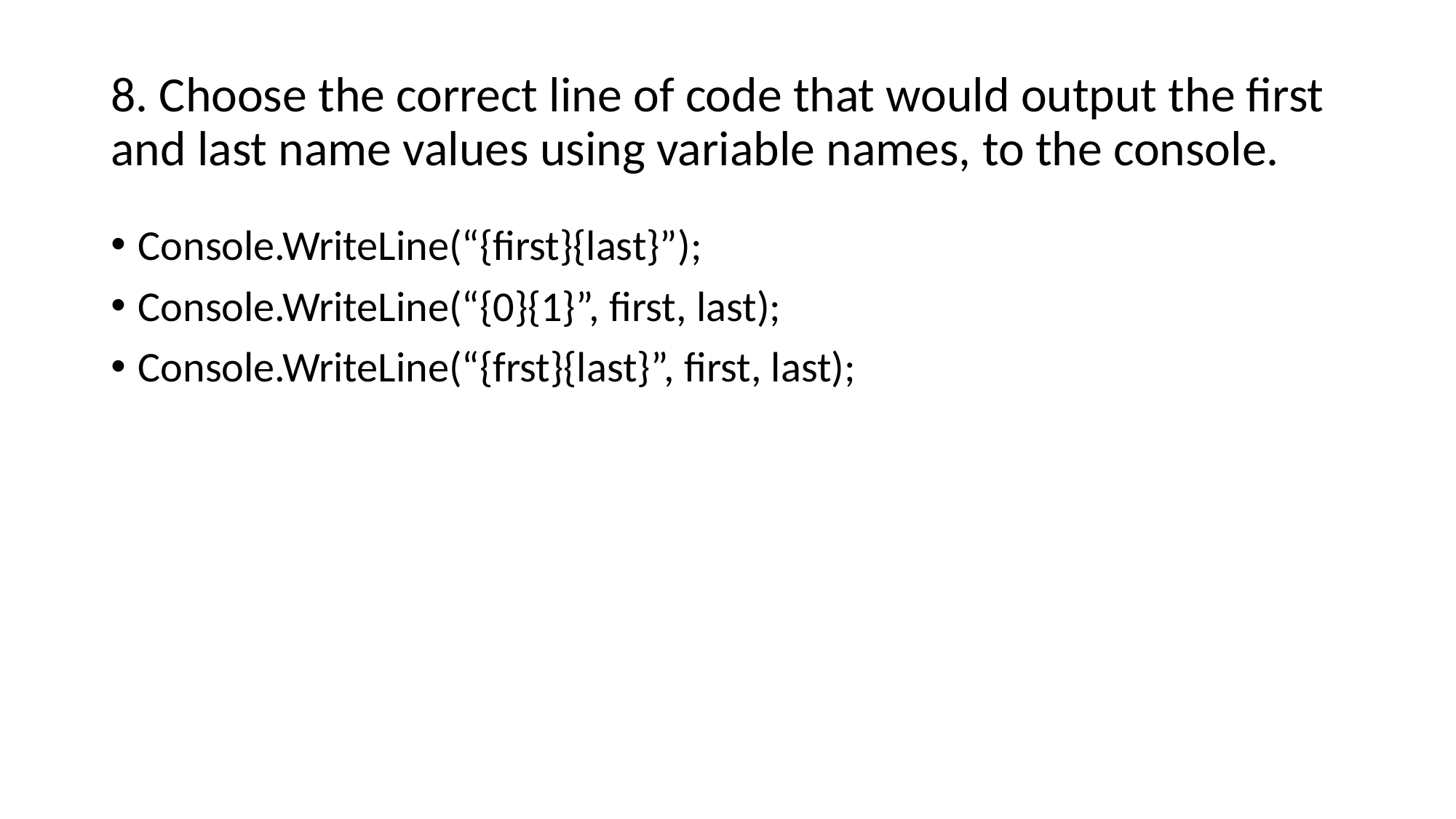

# 8. Choose the correct line of code that would output the first and last name values using variable names, to the console.
Console.WriteLine(“{first}{last}”);
Console.WriteLine(“{0}{1}”, first, last);
Console.WriteLine(“{frst}{last}”, first, last);